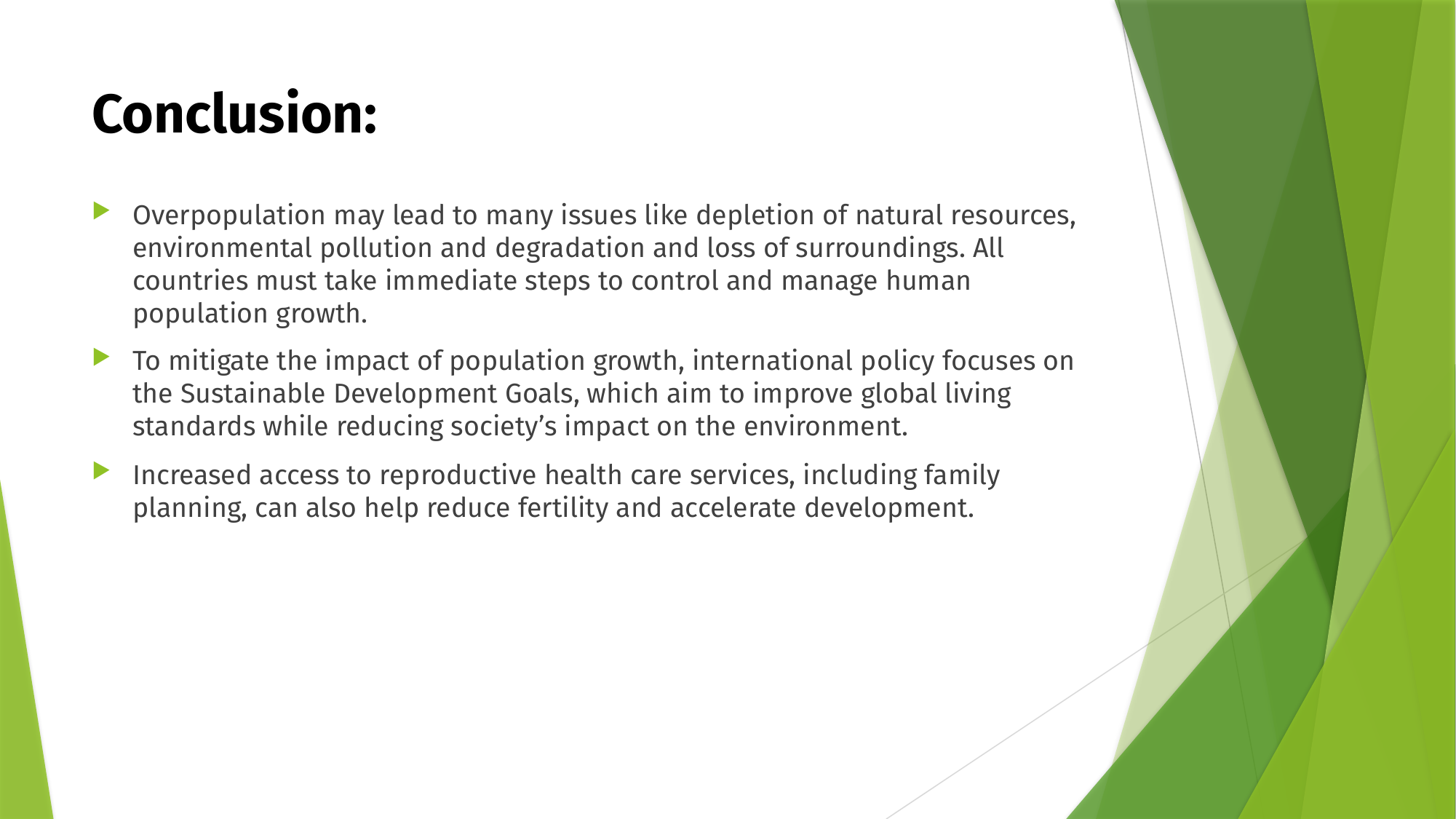

# Conclusion:
Overpopulation may lead to many issues like depletion of natural resources, environmental pollution and degradation and loss of surroundings. All countries must take immediate steps to control and manage human population growth.
To mitigate the impact of population growth, international policy focuses on the Sustainable Development Goals, which aim to improve global living standards while reducing society’s impact on the environment.
Increased access to reproductive health care services, including family planning, can also help reduce fertility and accelerate development.